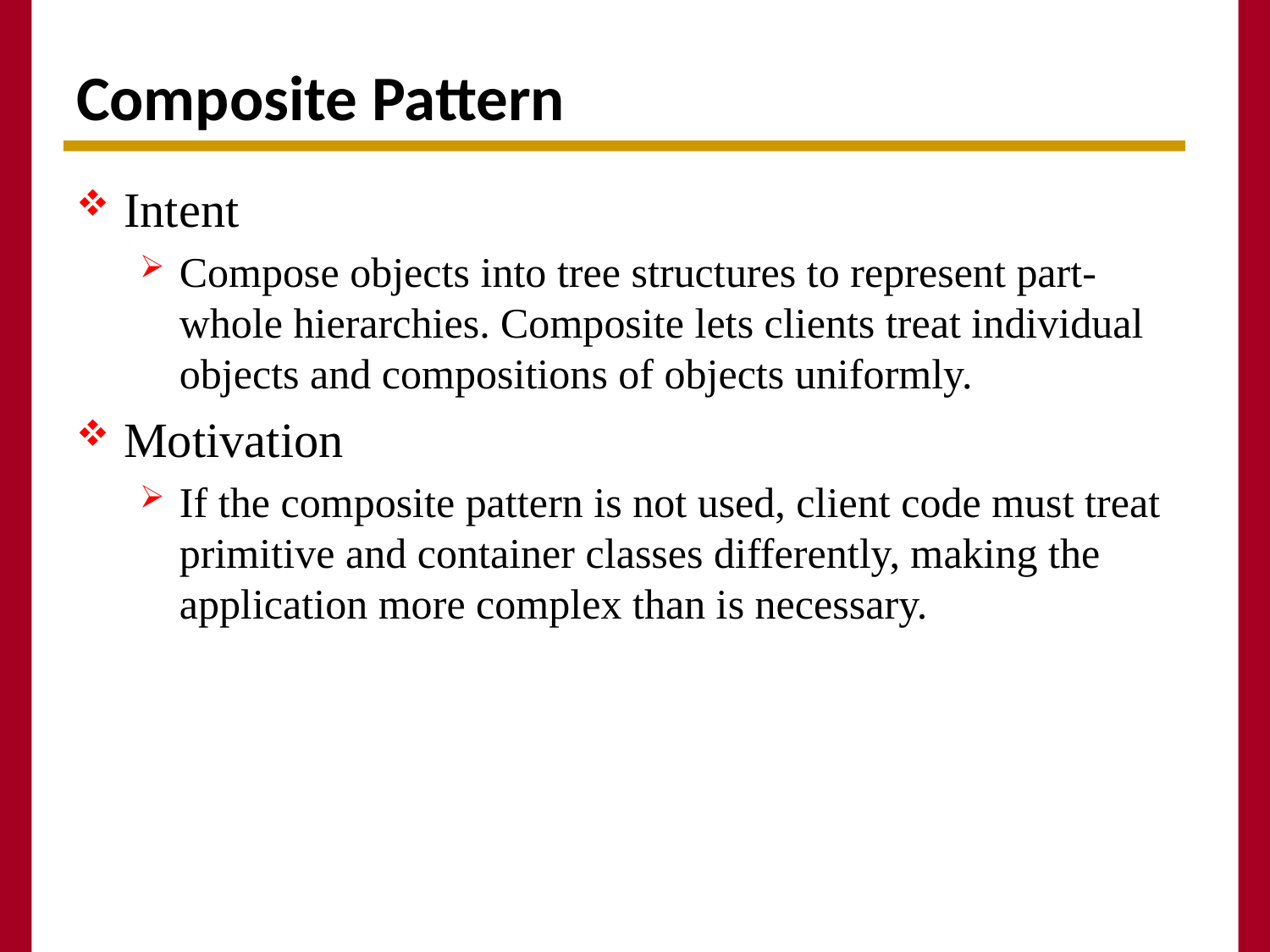

# Composite Pattern
Intent
Compose objects into tree structures to represent part-whole hierarchies. Composite lets clients treat individual objects and compositions of objects uniformly.
Motivation
If the composite pattern is not used, client code must treat primitive and container classes differently, making the application more complex than is necessary.